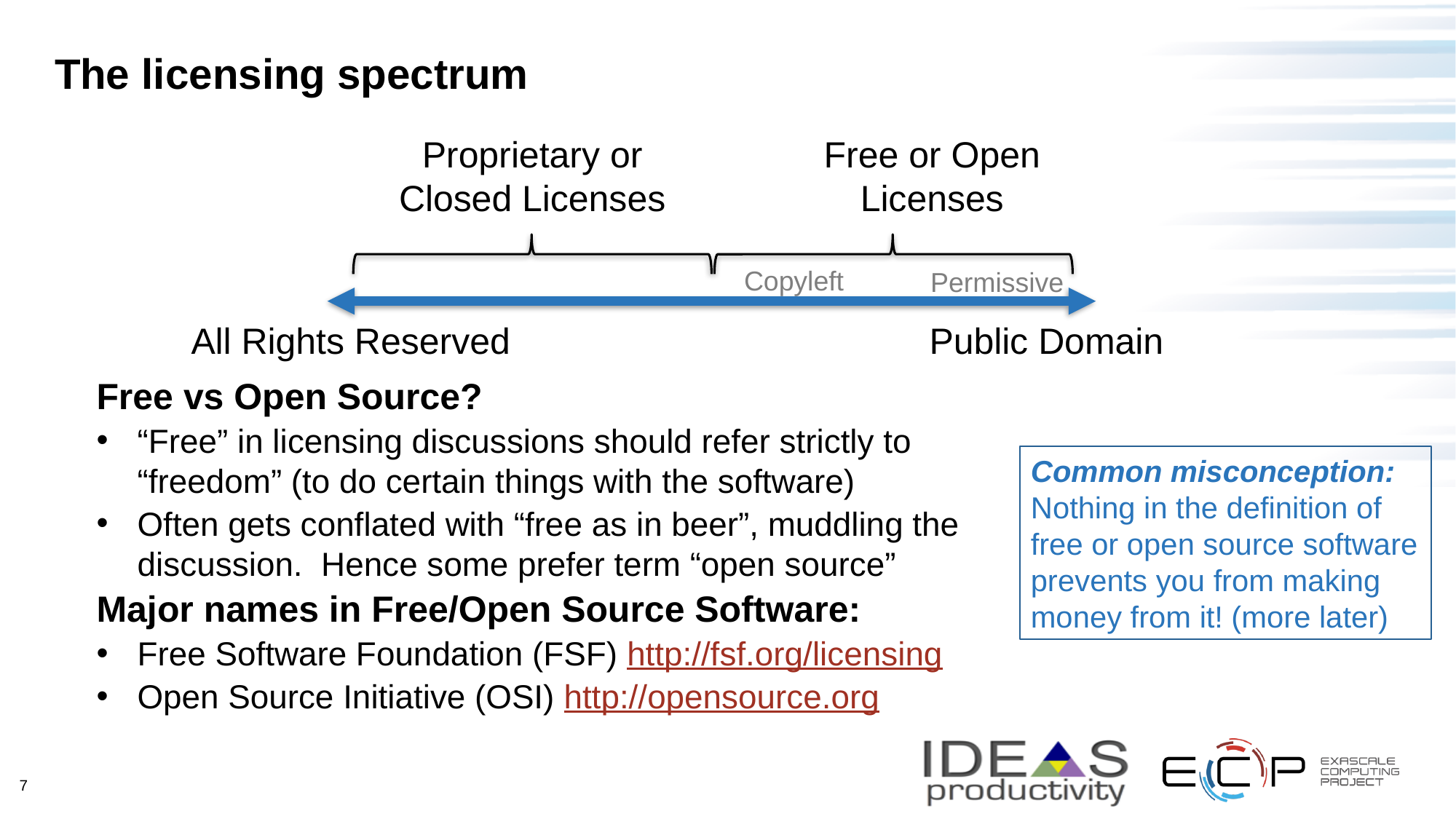

# The licensing spectrum

Proprietary or Closed Licenses
Free or Open Licenses
All Rights Reserved
Public Domain
Copyleft
Permissive
Free vs Open Source?
“Free” in licensing discussions should refer strictly to “freedom” (to do certain things with the software)
Often gets conflated with “free as in beer”, muddling the discussion.  Hence some prefer term “open source”
Major names in Free/Open Source Software:
Free Software Foundation (FSF) http://fsf.org/licensing
Open Source Initiative (OSI) http://opensource.org
Common misconception: Nothing in the definition of free or open source software prevents you from making money from it! (more later)